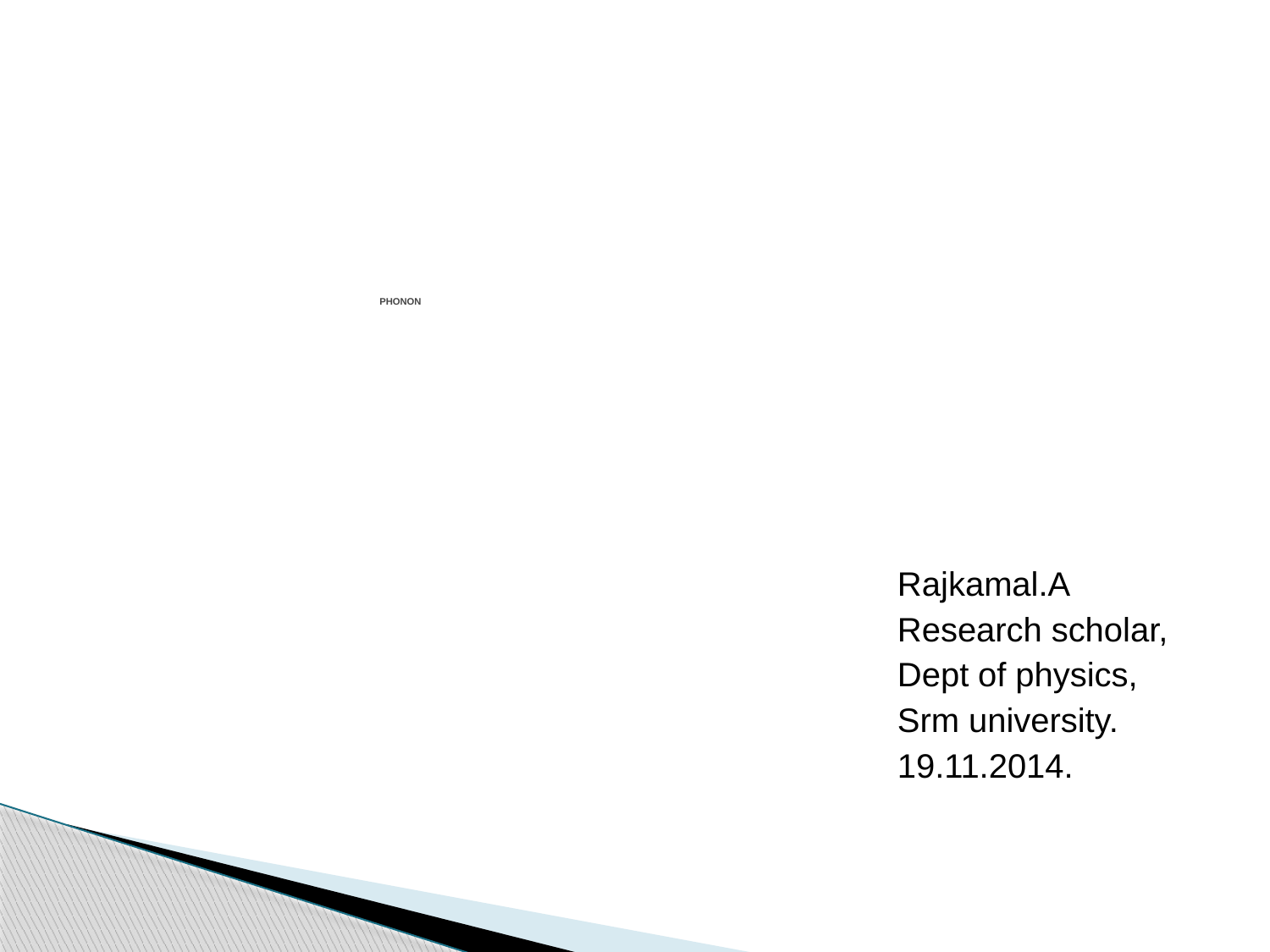

# PHONON
Rajkamal.A
Research scholar,
Dept of physics,
Srm university.
19.11.2014.